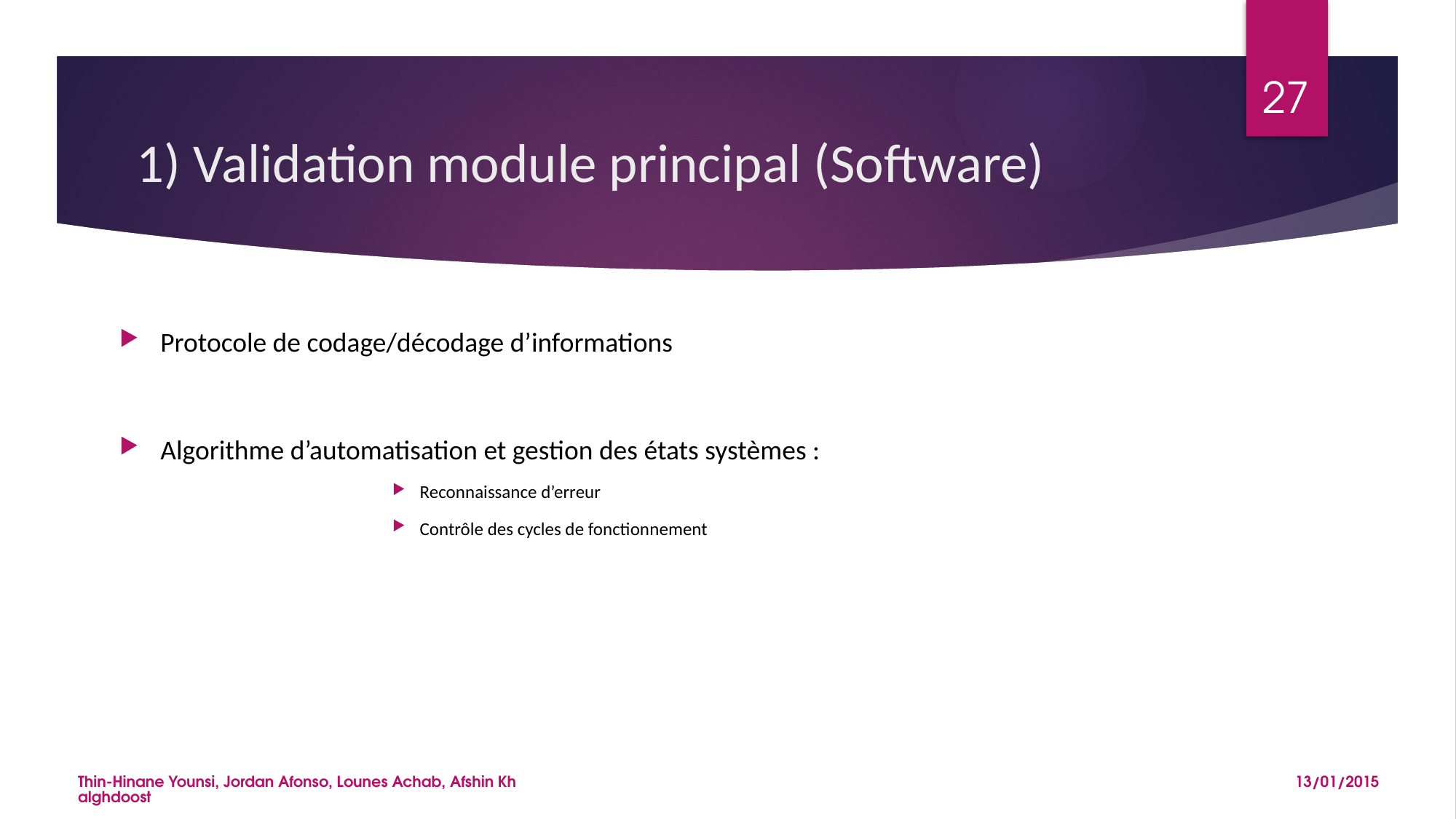

27
# 1) Validation module principal (Software)
Protocole de codage/décodage d’informations
Algorithme d’automatisation et gestion des états systèmes :
Reconnaissance d’erreur
Contrôle des cycles de fonctionnement
Thin-Hinane Younsi, Jordan Afonso, Lounes Achab, Afshin Khalghdoost
13/01/2015